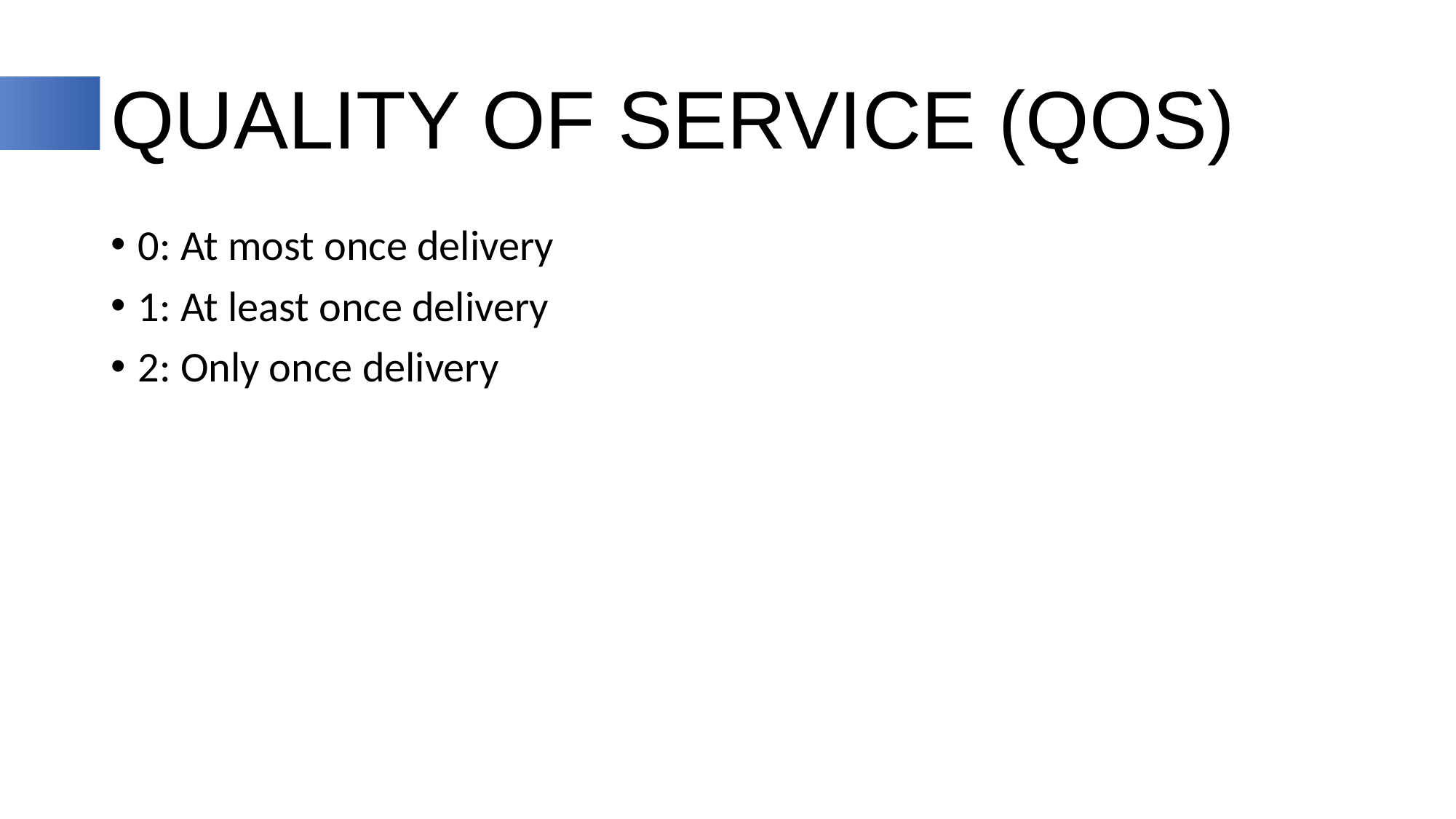

# Quality of Service (QoS)
0: At most once delivery
1: At least once delivery
2: Only once delivery